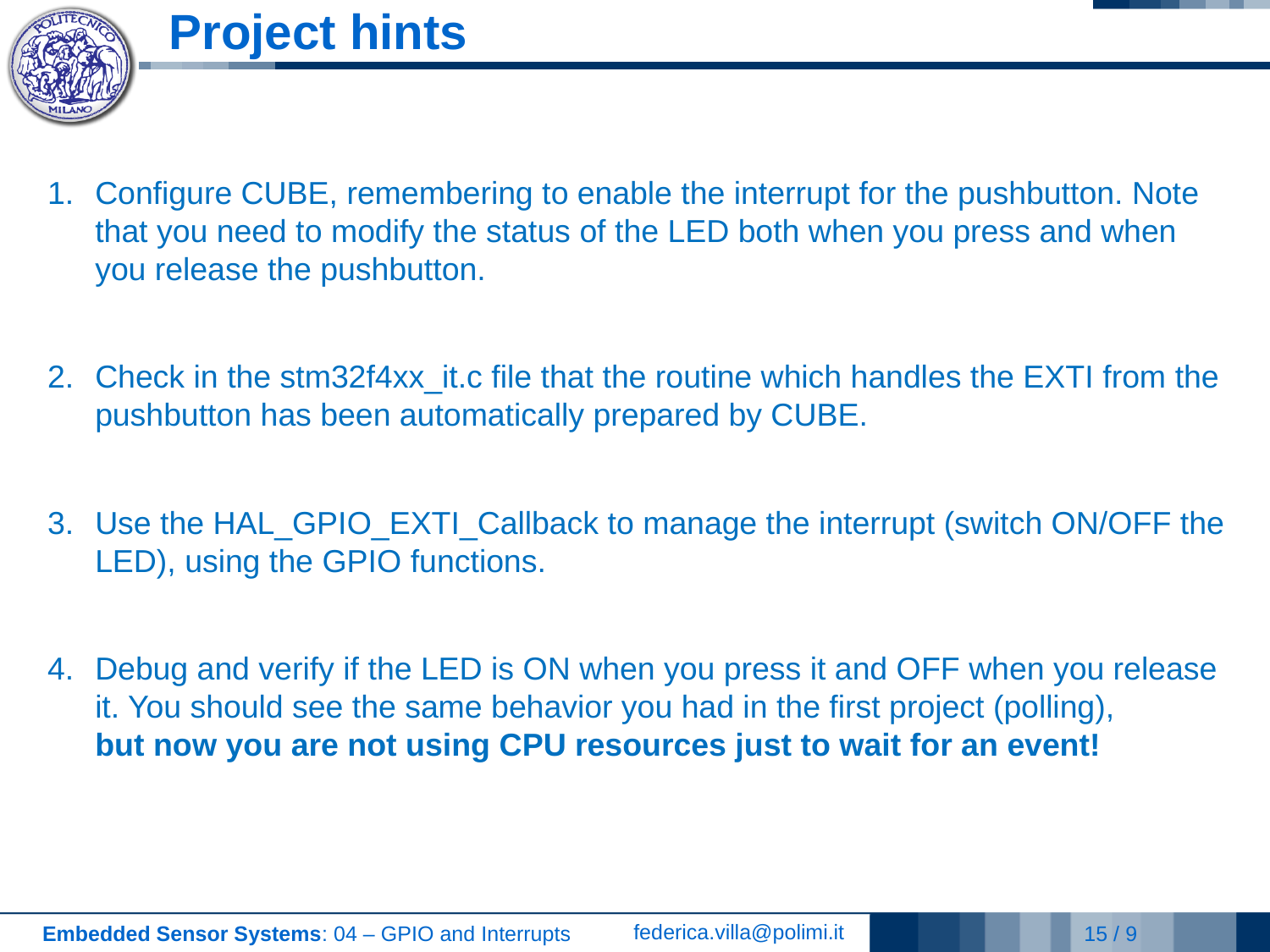

# Project hints
Configure CUBE, remembering to enable the interrupt for the pushbutton. Note that you need to modify the status of the LED both when you press and when you release the pushbutton.

Check in the stm32f4xx_it.c file that the routine which handles the EXTI from the pushbutton has been automatically prepared by CUBE.

Use the HAL_GPIO_EXTI_Callback to manage the interrupt (switch ON/OFF the LED), using the GPIO functions.

Debug and verify if the LED is ON when you press it and OFF when you release it. You should see the same behavior you had in the first project (polling),
but now you are not using CPU resources just to wait for an event!